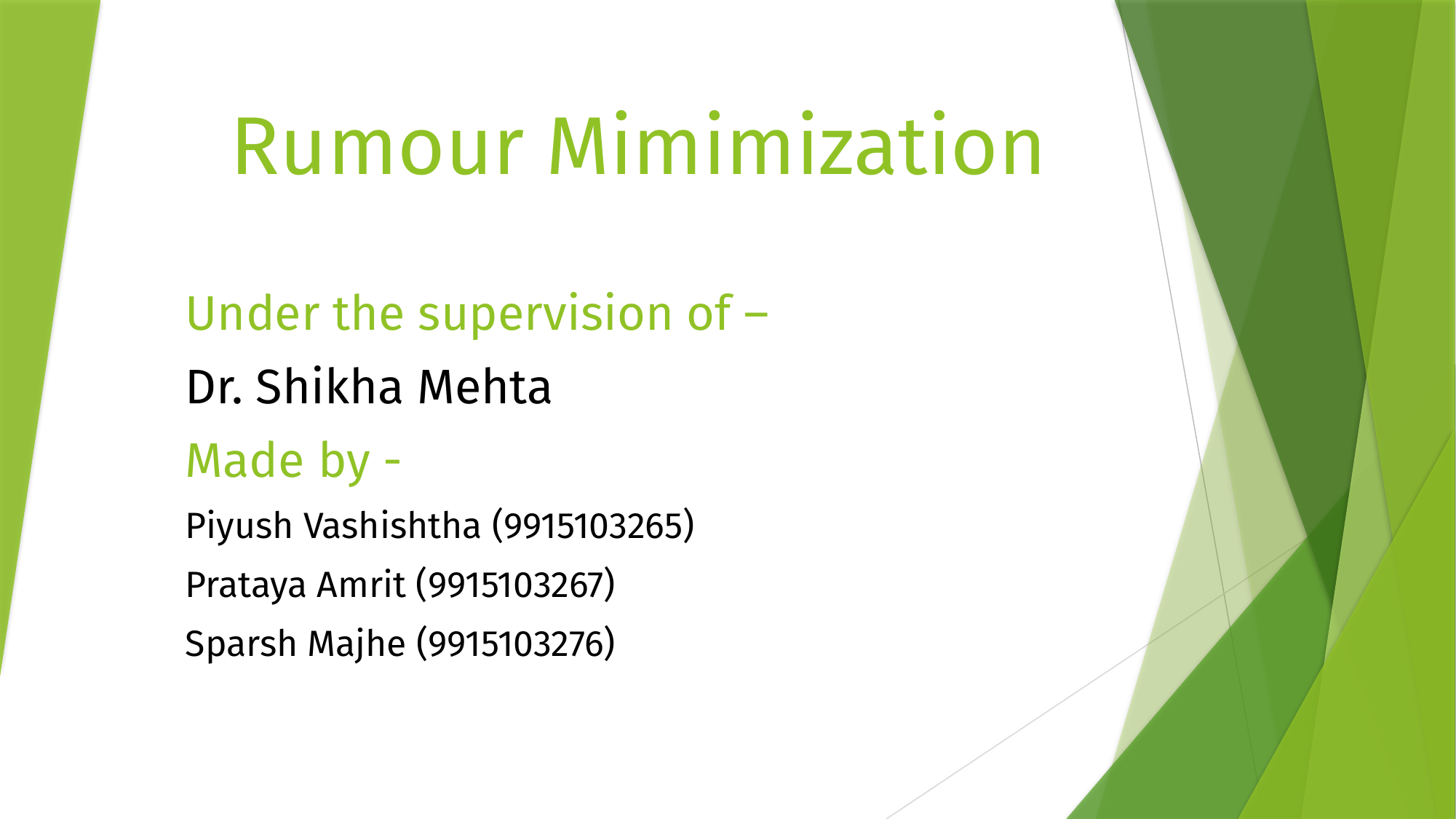

# Rumour Mimimization
Under the supervision of –
Dr. Shikha Mehta
Made by -
Piyush Vashishtha (9915103265)
Prataya Amrit (9915103267)
Sparsh Majhe (9915103276)